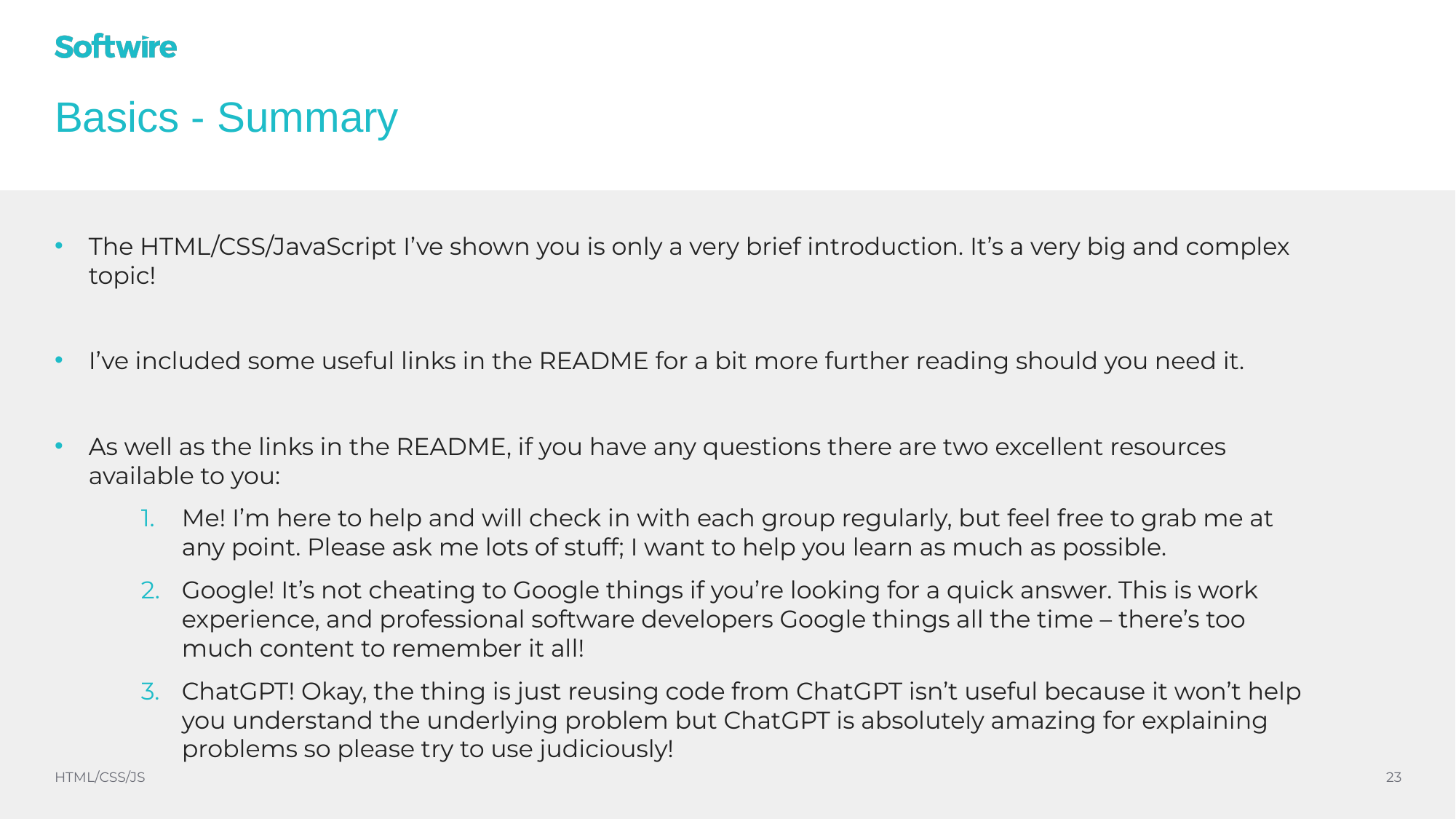

# Basics - Summary
The HTML/CSS/JavaScript I’ve shown you is only a very brief introduction. It’s a very big and complex topic!

I’ve included some useful links in the README for a bit more further reading should you need it.

As well as the links in the README, if you have any questions there are two excellent resources available to you:
Me! I’m here to help and will check in with each group regularly, but feel free to grab me at any point. Please ask me lots of stuff; I want to help you learn as much as possible.
Google! It’s not cheating to Google things if you’re looking for a quick answer. This is work experience, and professional software developers Google things all the time – there’s too much content to remember it all!
ChatGPT! Okay, the thing is just reusing code from ChatGPT isn’t useful because it won’t help you understand the underlying problem but ChatGPT is absolutely amazing for explaining problems so please try to use judiciously!
HTML/CSS/JS
23